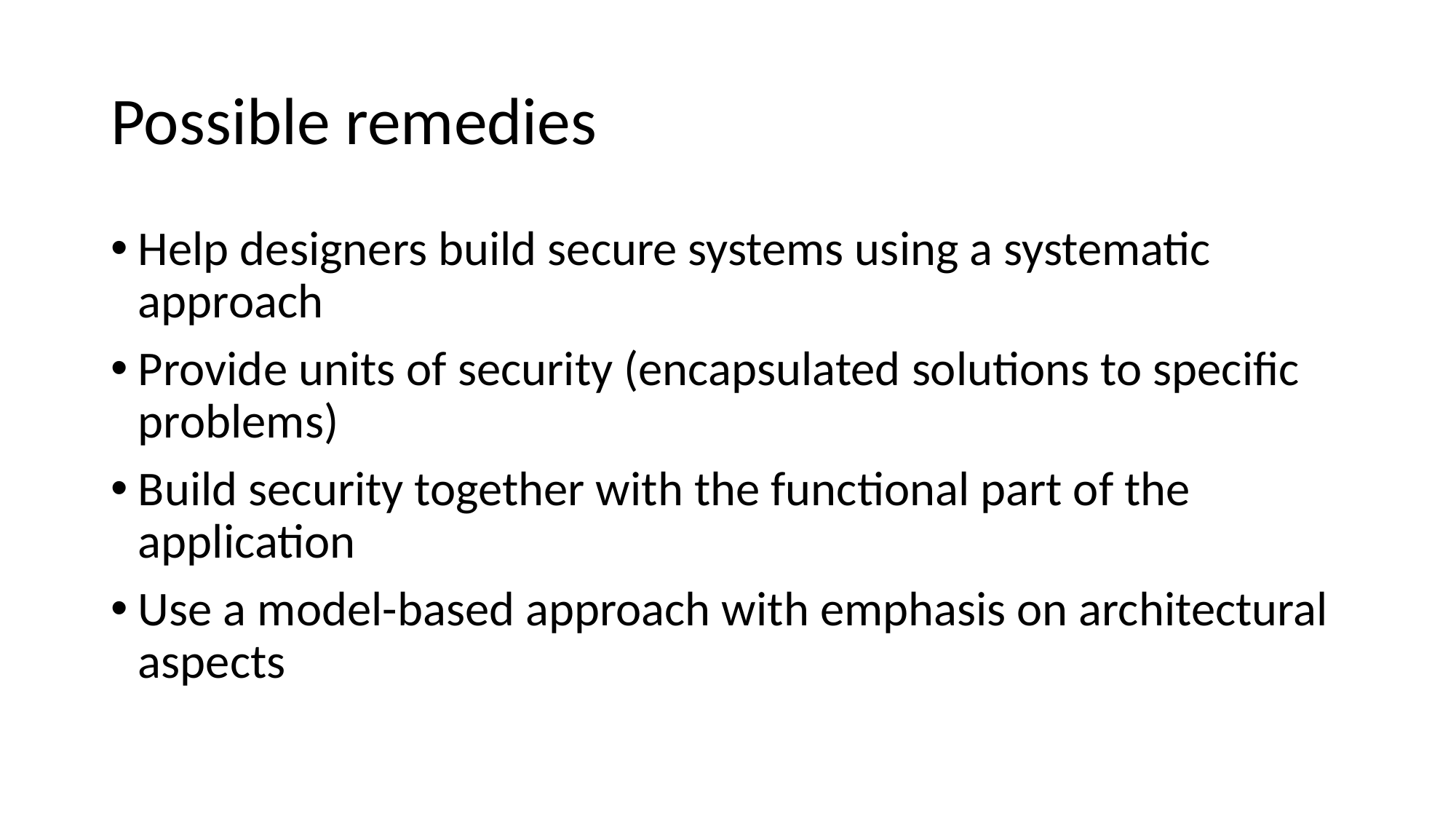

# Possible remedies
Help designers build secure systems using a systematic approach
Provide units of security (encapsulated solutions to specific problems)
Build security together with the functional part of the application
Use a model-based approach with emphasis on architectural aspects